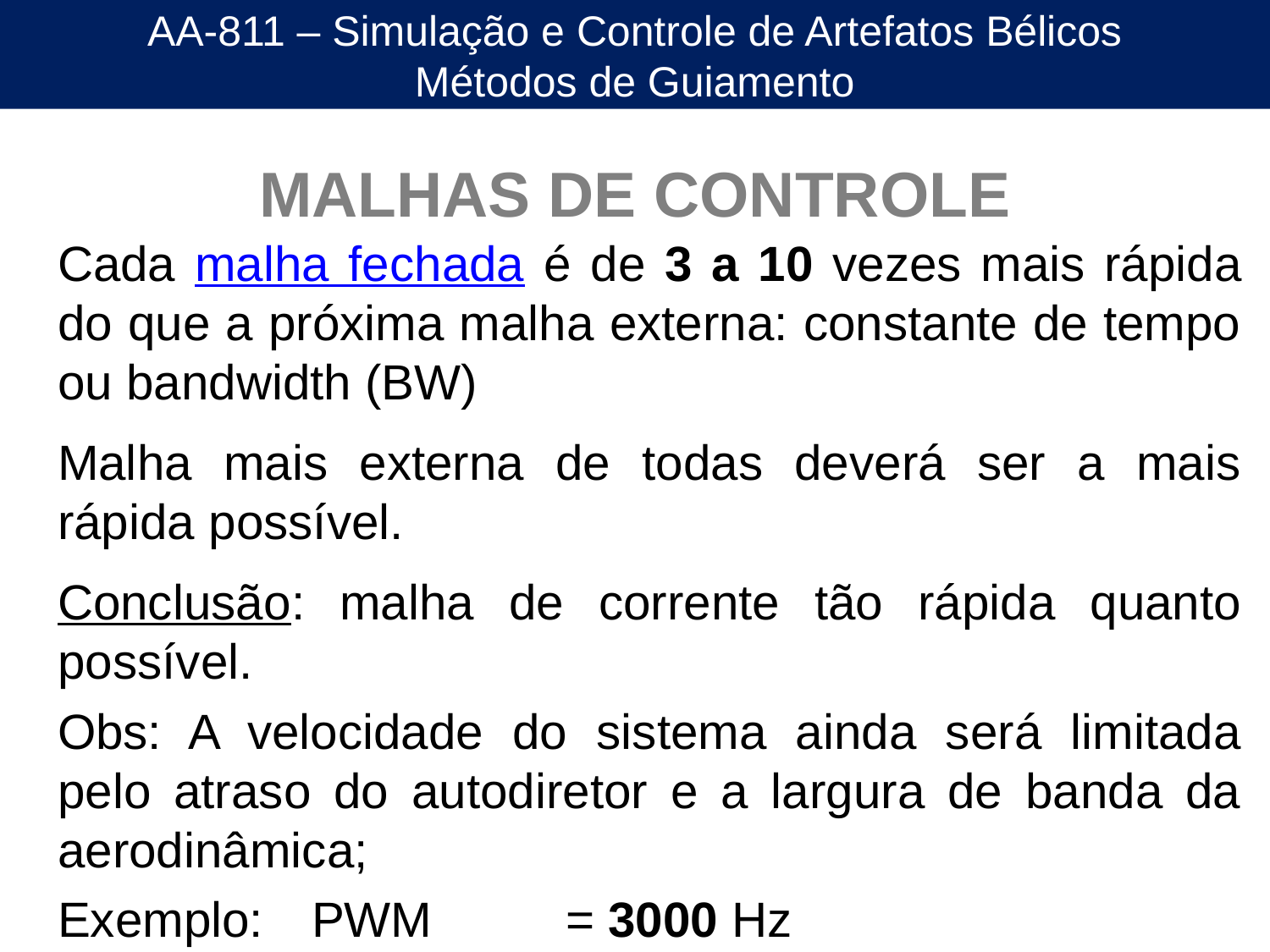

AA-811 – Simulação e Controle de Artefatos Bélicos
Métodos de Guiamento
MALHAS DE CONTROLE
Cada malha fechada é de 3 a 10 vezes mais rápida do que a próxima malha externa: constante de tempo ou bandwidth (BW)
Malha mais externa de todas deverá ser a mais rápida possível.
Conclusão: malha de corrente tão rápida quanto possível.
Obs: A velocidade do sistema ainda será limitada pelo atraso do autodiretor e a largura de banda da aerodinâmica;
Exemplo:	PWM 	= 3000 Hz
	Corrente 	=   300 Hz     (Atuadores)
	Posição 	=   100 Hz
	Autopiloto 	=     20 Hz
	Guiamento 	=       5 Hz